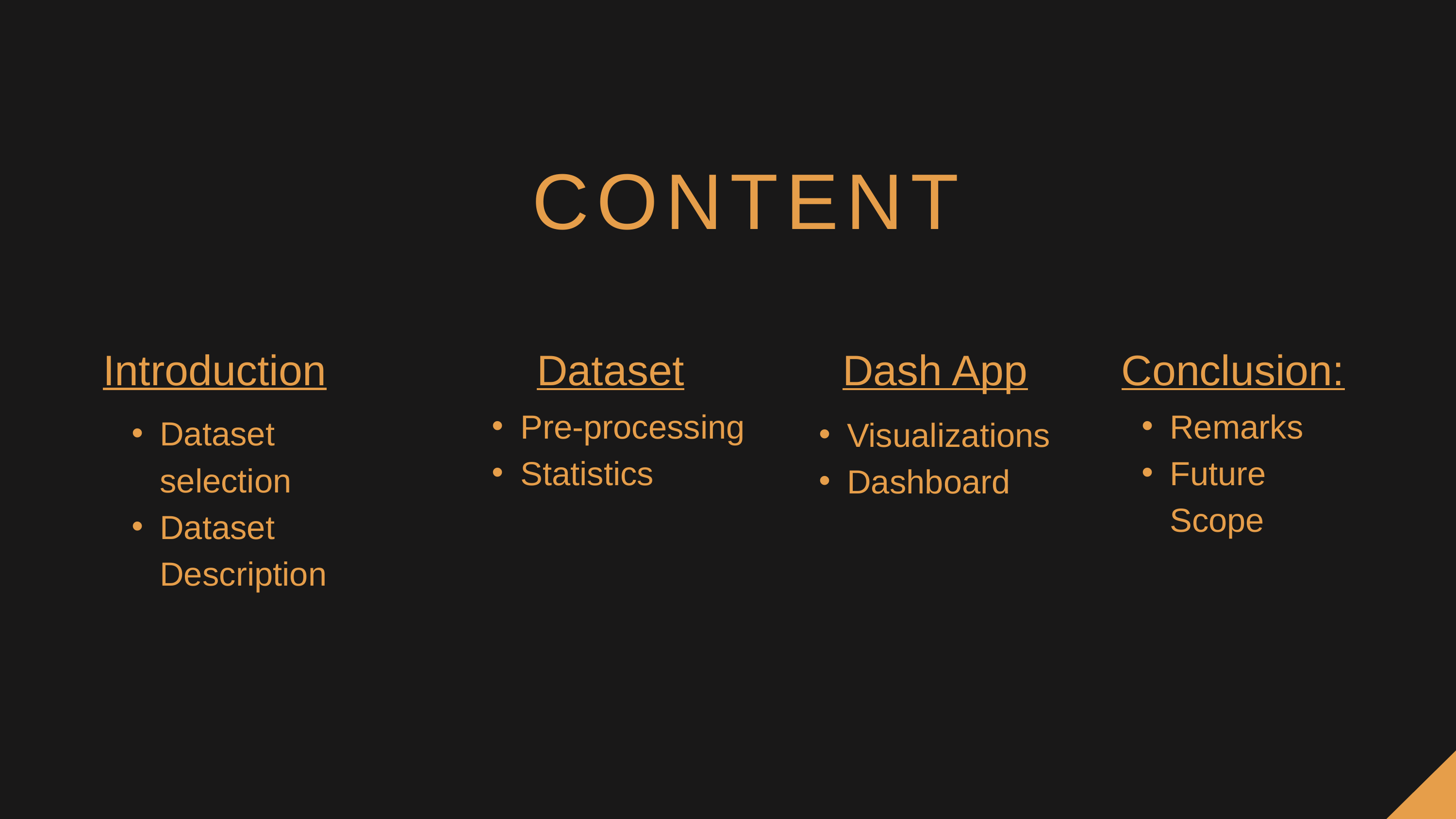

CONTENT
Introduction
Dataset selection
Dataset Description

Dataset
Pre-processing
Statistics
Dash App
Visualizations
Dashboard
Conclusion:
Remarks
Future Scope